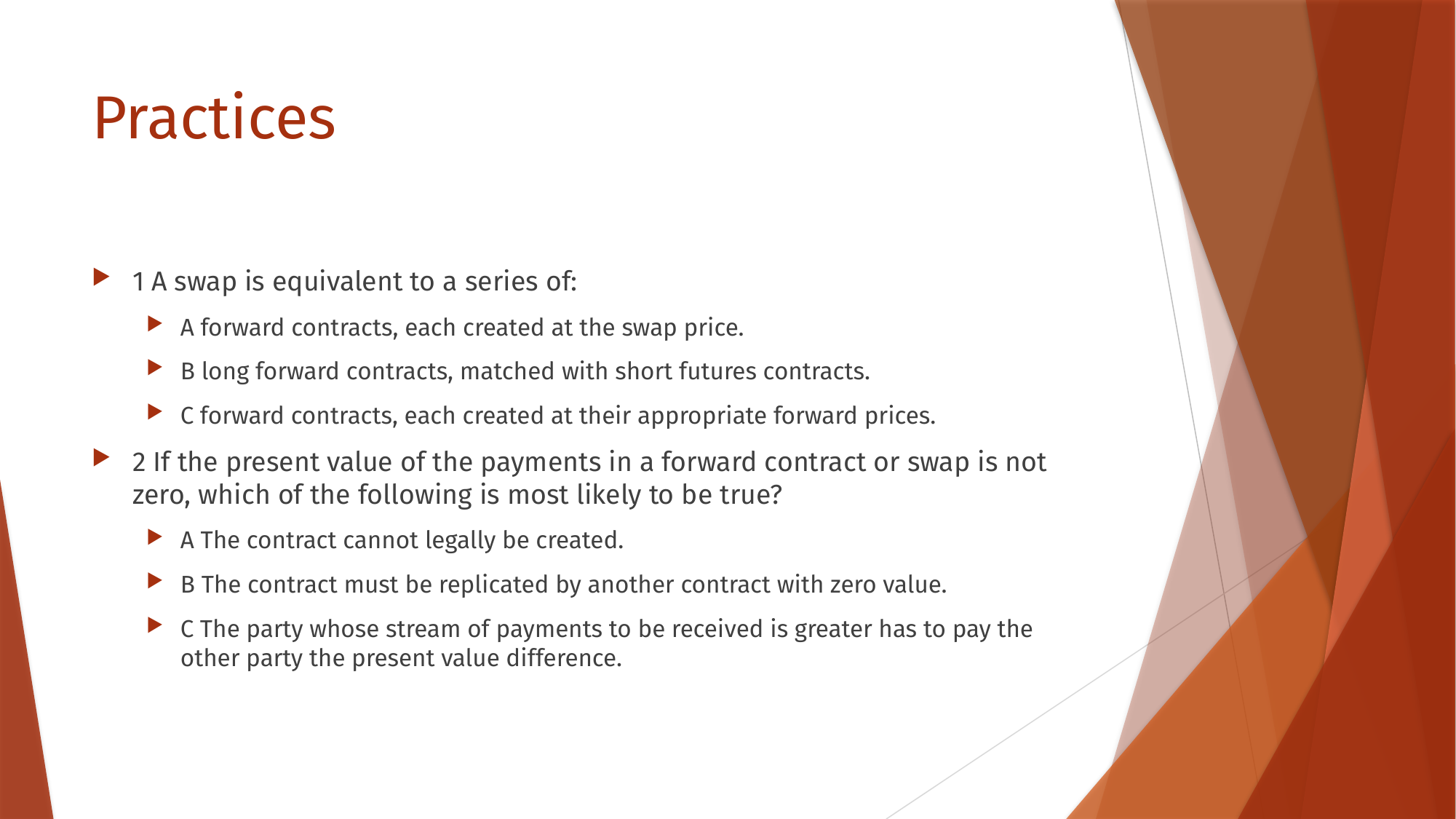

# Practices
1 A swap is equivalent to a series of:
A forward contracts, each created at the swap price.
B long forward contracts, matched with short futures contracts.
C forward contracts, each created at their appropriate forward prices.
2 If the present value of the payments in a forward contract or swap is not zero, which of the following is most likely to be true?
A The contract cannot legally be created.
B The contract must be replicated by another contract with zero value.
C The party whose stream of payments to be received is greater has to pay the other party the present value difference.